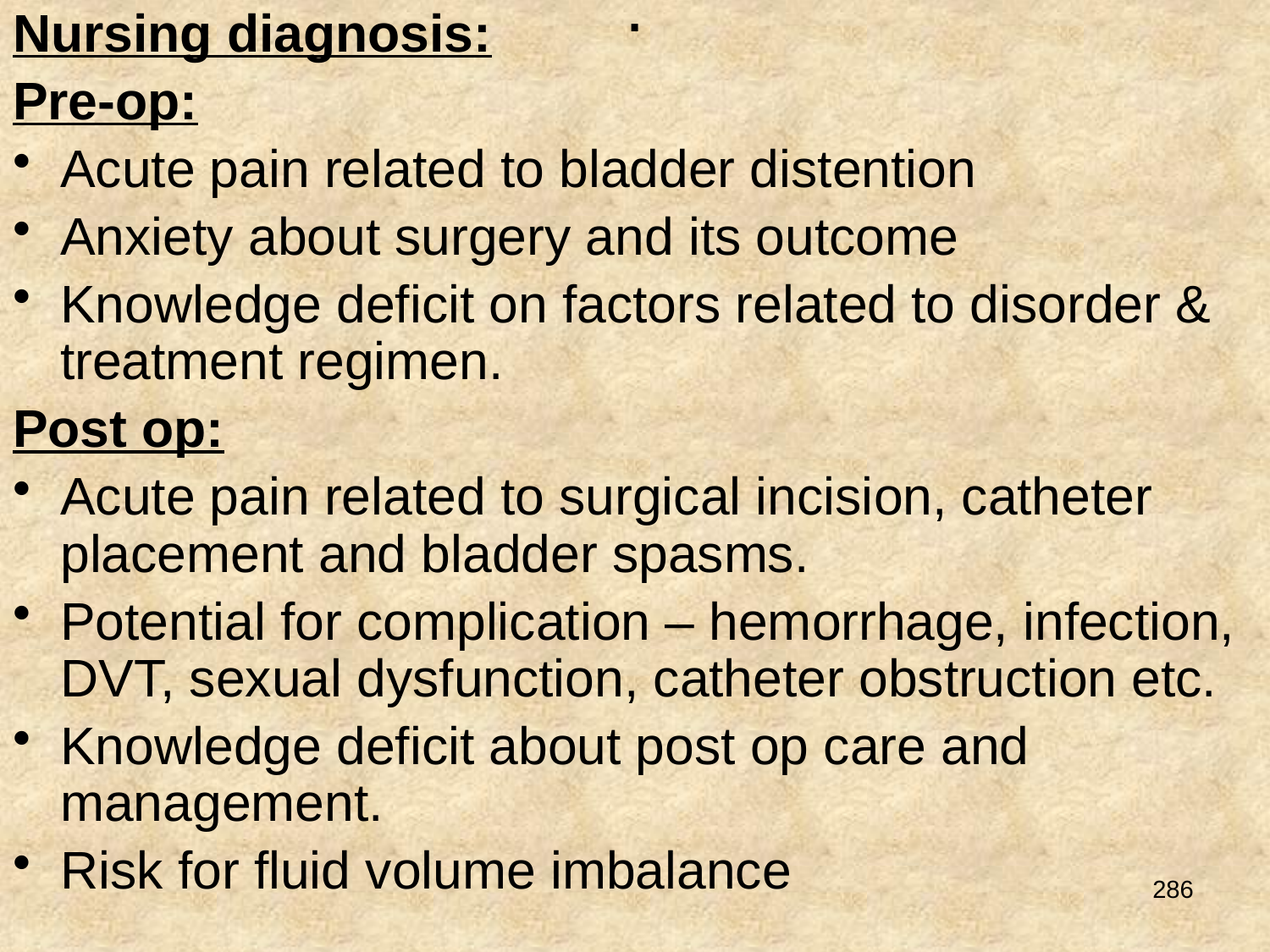

Nursing diagnosis:
Pre-op:
Acute pain related to bladder distention
Anxiety about surgery and its outcome
Knowledge deficit on factors related to disorder & treatment regimen.
Post op:
Acute pain related to surgical incision, catheter placement and bladder spasms.
Potential for complication – hemorrhage, infection, DVT, sexual dysfunction, catheter obstruction etc.
Knowledge deficit about post op care and management.
Risk for fluid volume imbalance

# .
286